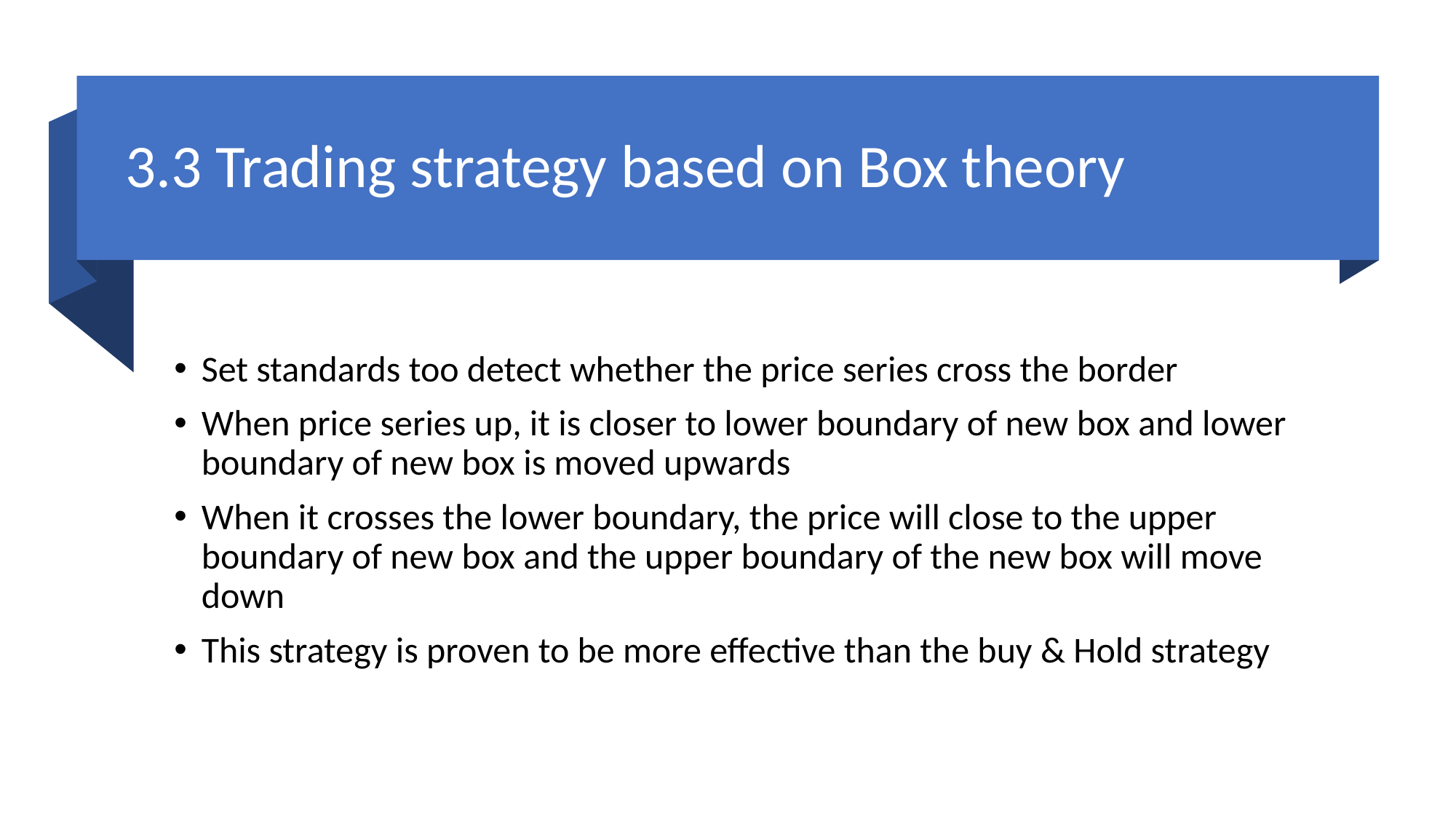

# 3.3 Trading strategy based on Box theory

Set standards too detect whether the price series cross the border
When price series up, it is closer to lower boundary of new box and lower boundary of new box is moved upwards
When it crosses the lower boundary, the price will close to the upper boundary of new box and the upper boundary of the new box will move down
This strategy is proven to be more effective than the buy & Hold strategy